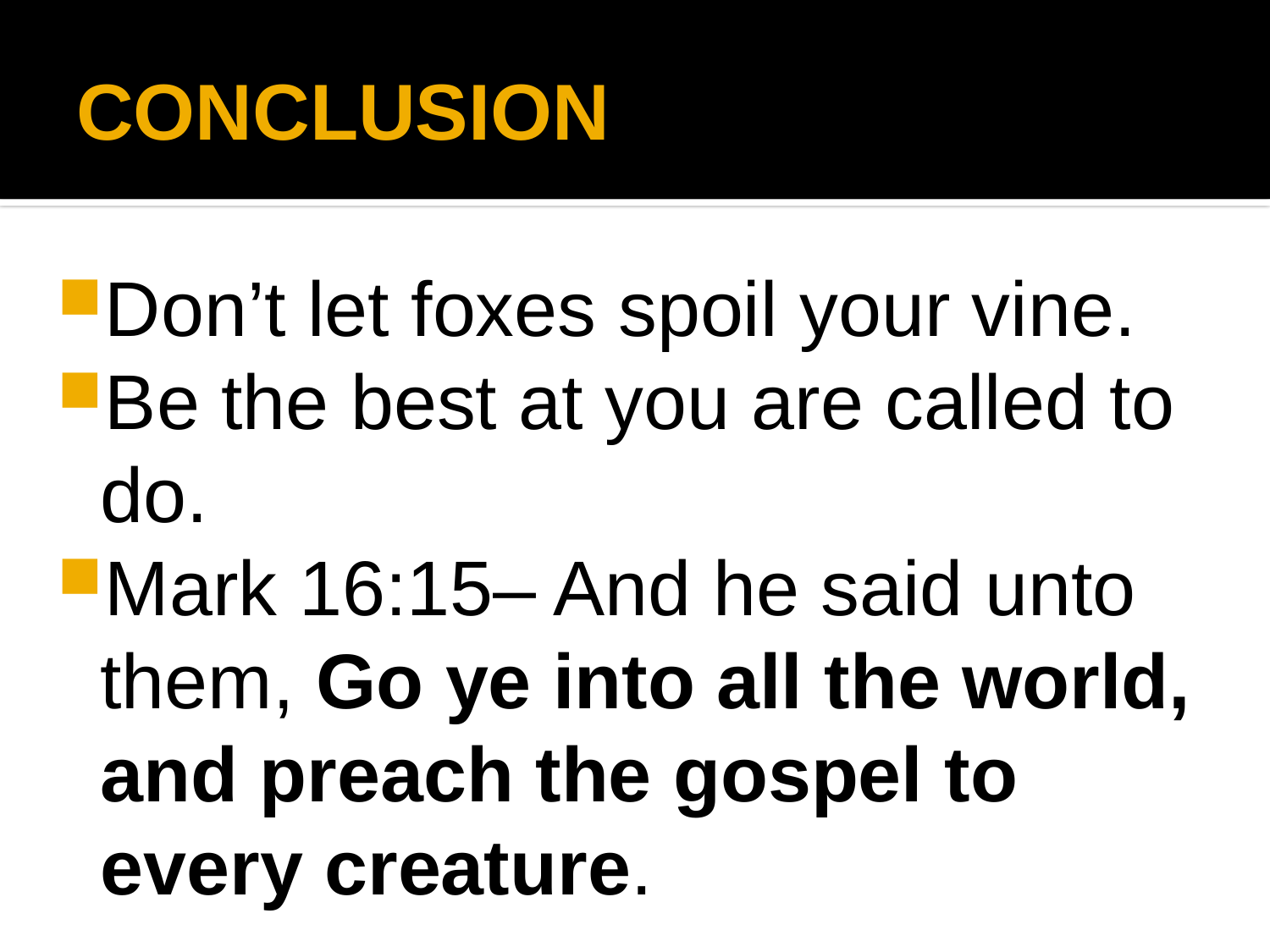

# CONCLUSION
Don’t let foxes spoil your vine.
Be the best at you are called to do.
Mark 16:15– And he said unto them, Go ye into all the world, and preach the gospel to every creature.